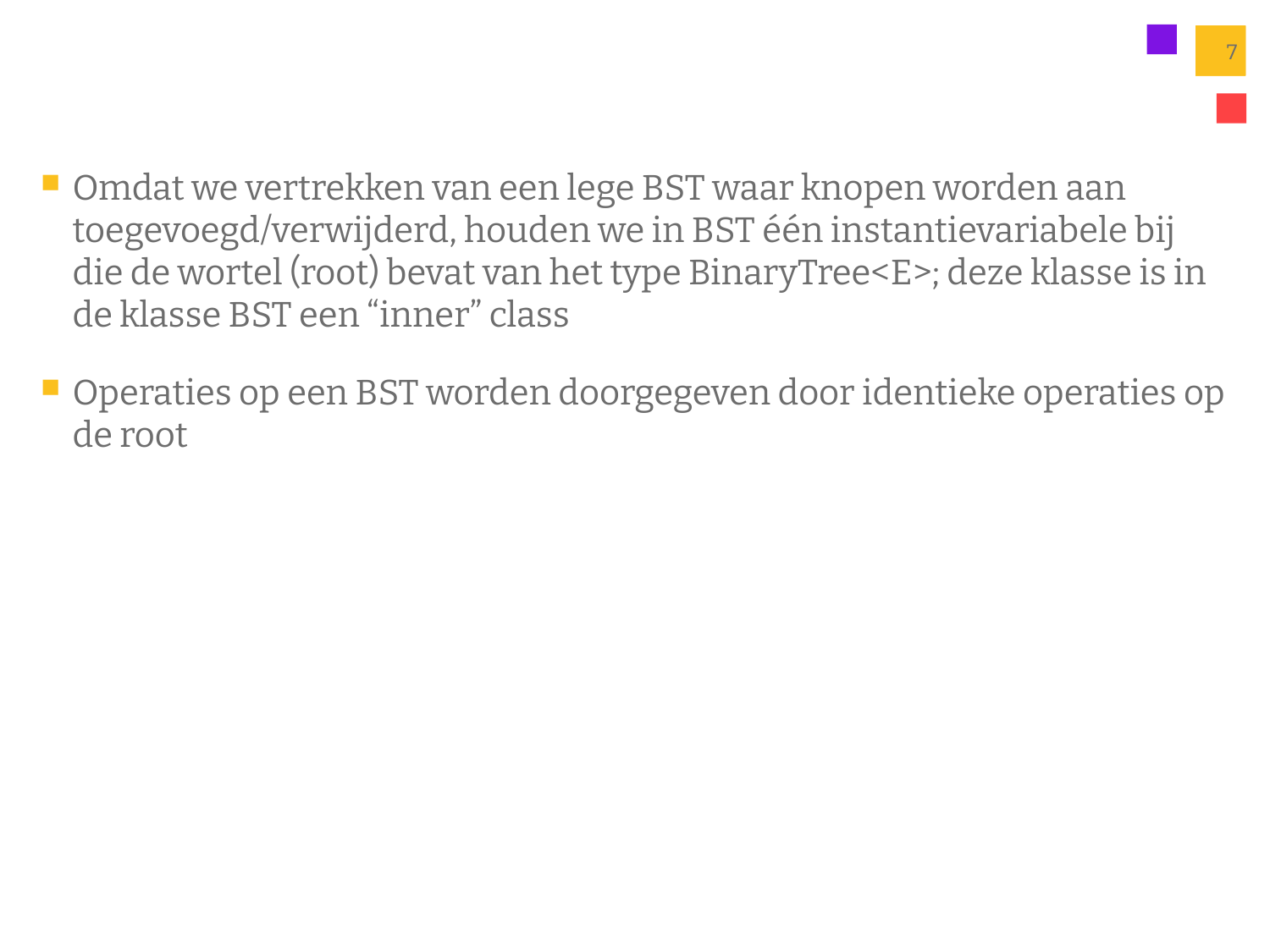

7
Omdat we vertrekken van een lege BST waar knopen worden aan toegevoegd/verwijderd, houden we in BST één instantievariabele bij die de wortel (root) bevat van het type BinaryTree<E>; deze klasse is in de klasse BST een “inner” class
Operaties op een BST worden doorgegeven door identieke operaties op de root